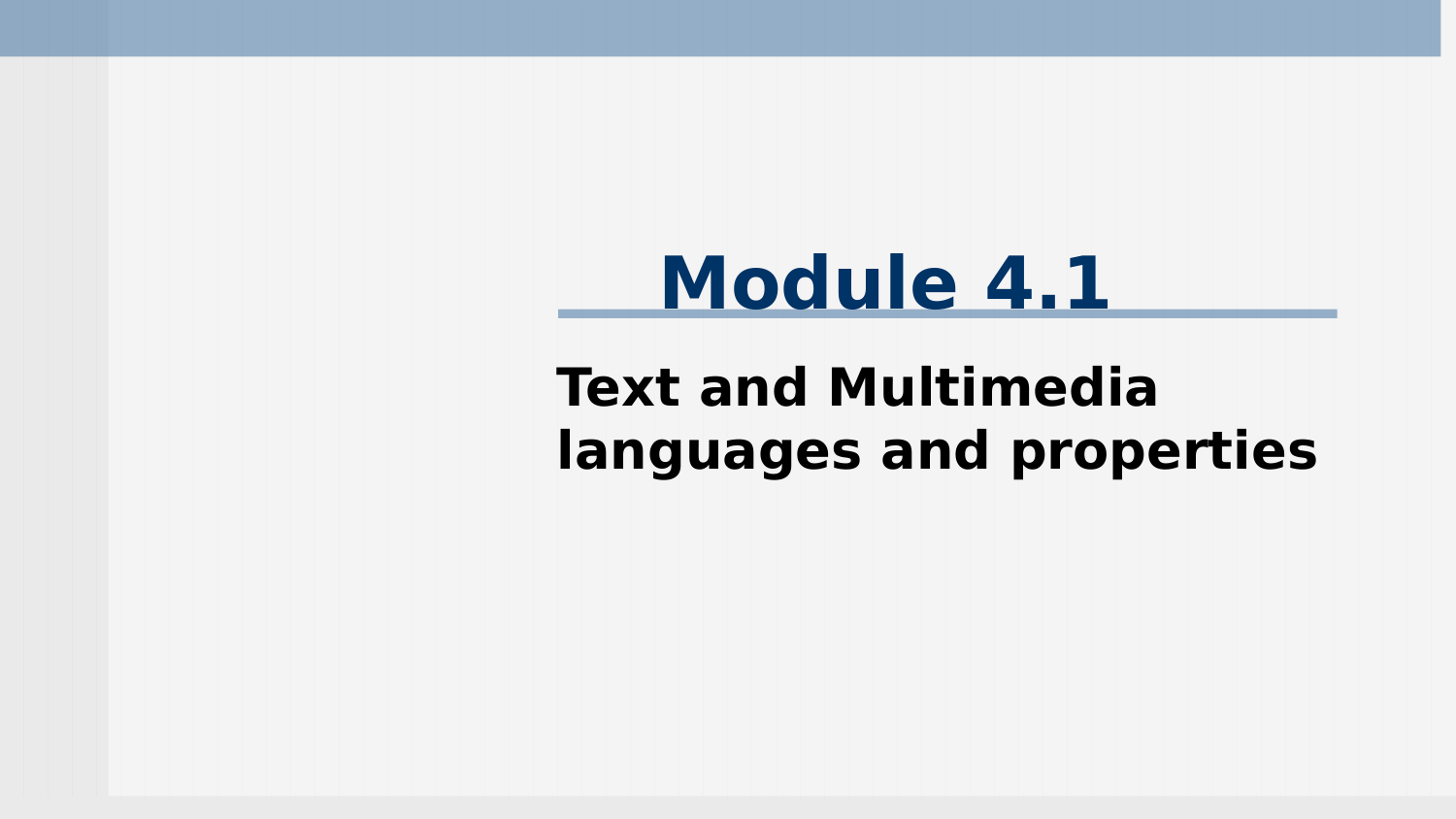

# Module 4.1
Text and Multimedia languages and properties